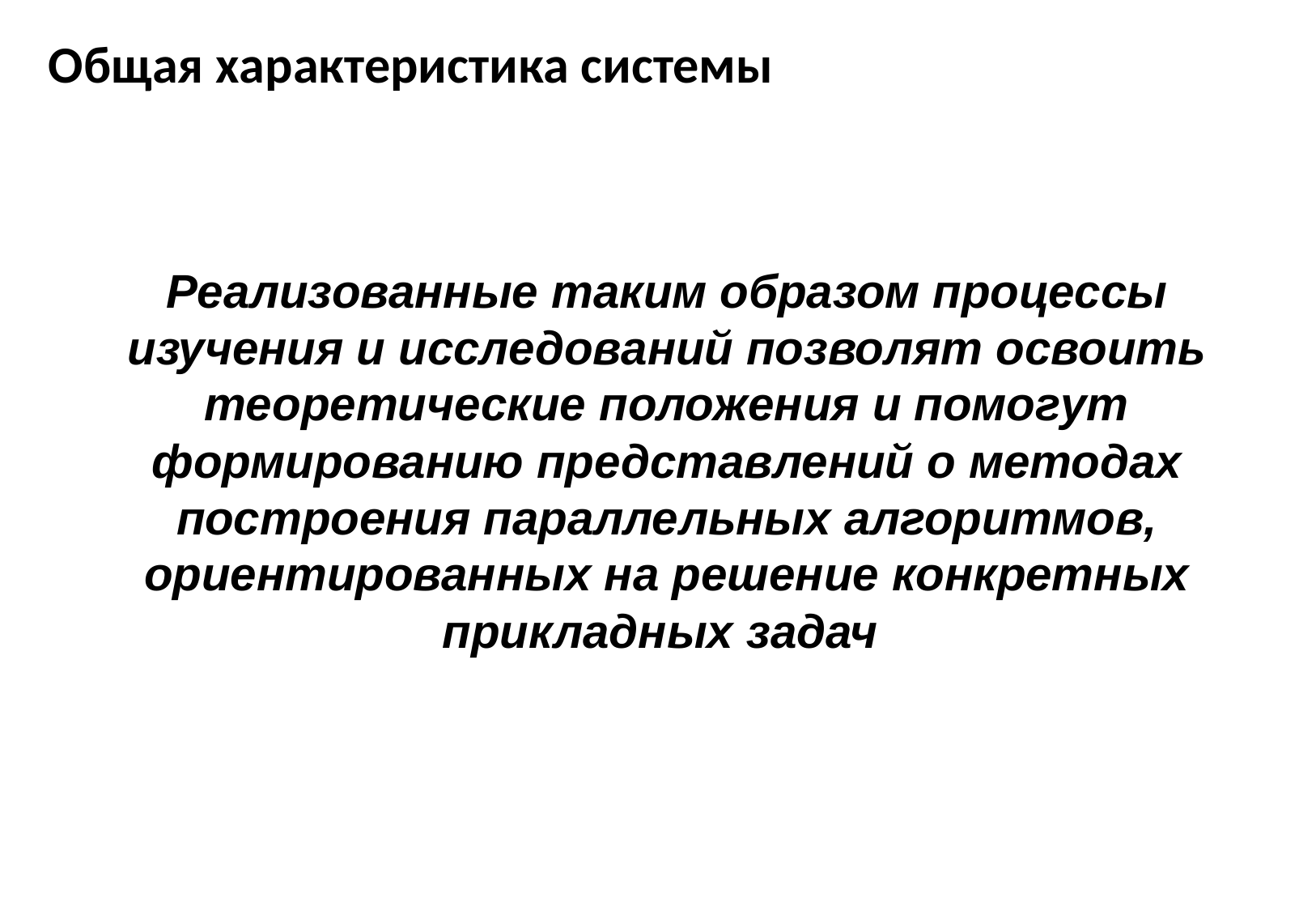

# Общая характеристика системы

Реализованные таким образом процессы изучения и исследований позволят освоить теоретические положения и помогут формированию представлений о методах построения параллельных алгоритмов, ориентированных на решение конкретных прикладных задач